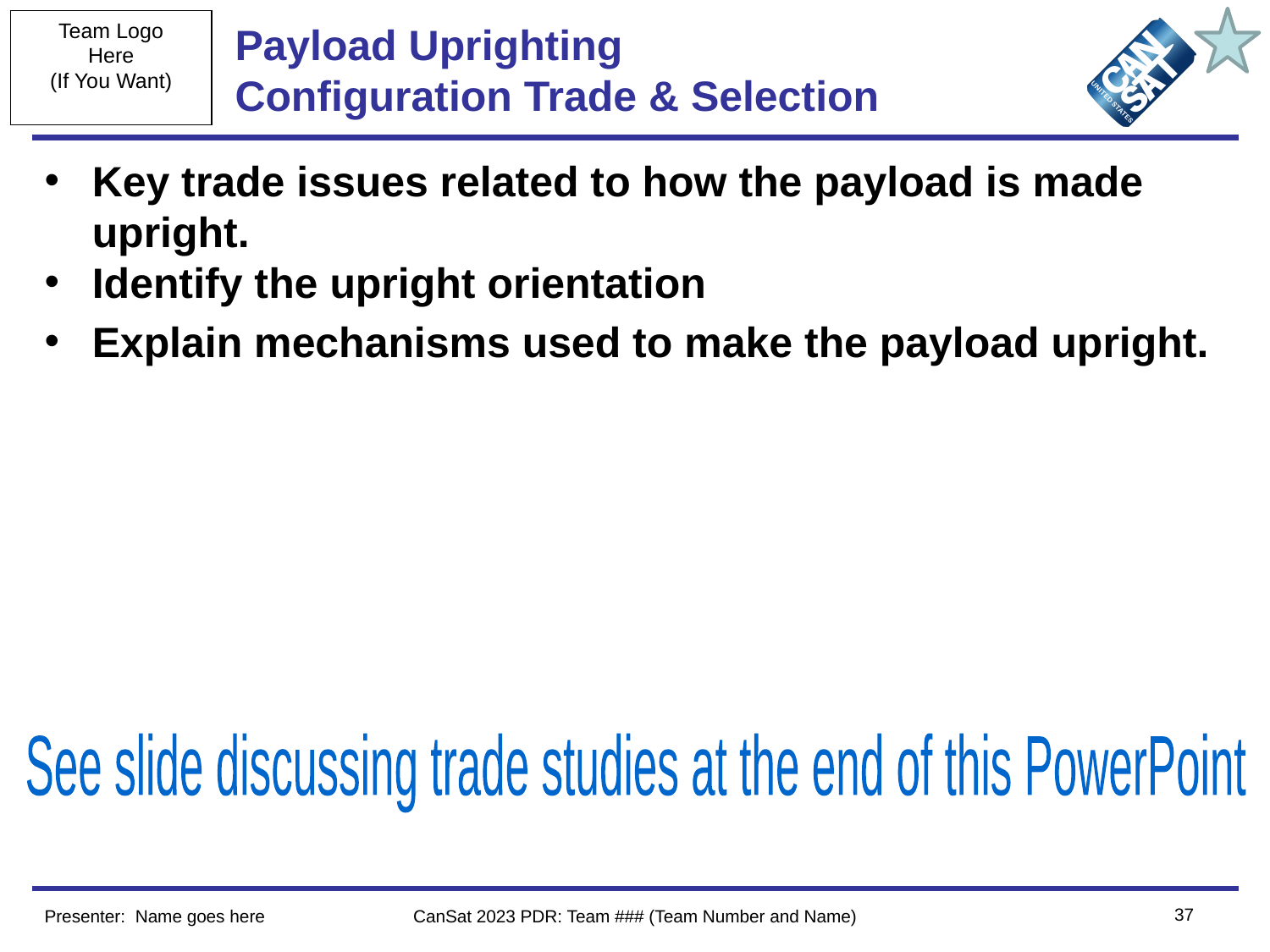

# Payload Uprighting
Configuration Trade & Selection
Key trade issues related to how the payload is made upright.
Identify the upright orientation
Explain mechanisms used to make the payload upright.
See slide discussing trade studies at the end of this PowerPoint
37
Presenter:  Name goes here
CanSat 2023 PDR: Team ### (Team Number and Name)